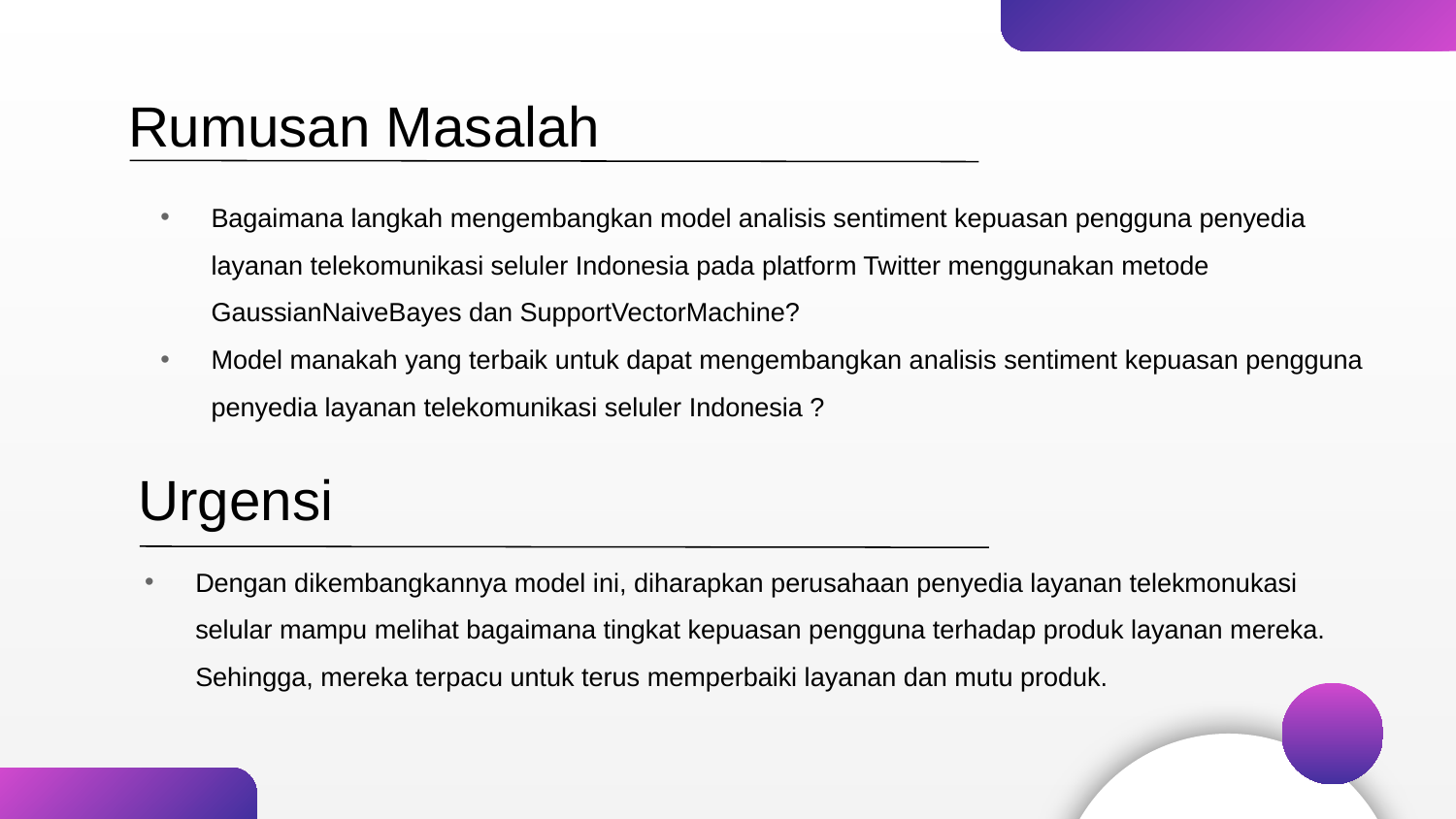

Rumusan Masalah
Bagaimana langkah mengembangkan model analisis sentiment kepuasan pengguna penyedia layanan telekomunikasi seluler Indonesia pada platform Twitter menggunakan metode GaussianNaiveBayes dan SupportVectorMachine?
Model manakah yang terbaik untuk dapat mengembangkan analisis sentiment kepuasan pengguna penyedia layanan telekomunikasi seluler Indonesia ?

Urgensi
Dengan dikembangkannya model ini, diharapkan perusahaan penyedia layanan telekmonukasi selular mampu melihat bagaimana tingkat kepuasan pengguna terhadap produk layanan mereka. Sehingga, mereka terpacu untuk terus memperbaiki layanan dan mutu produk.